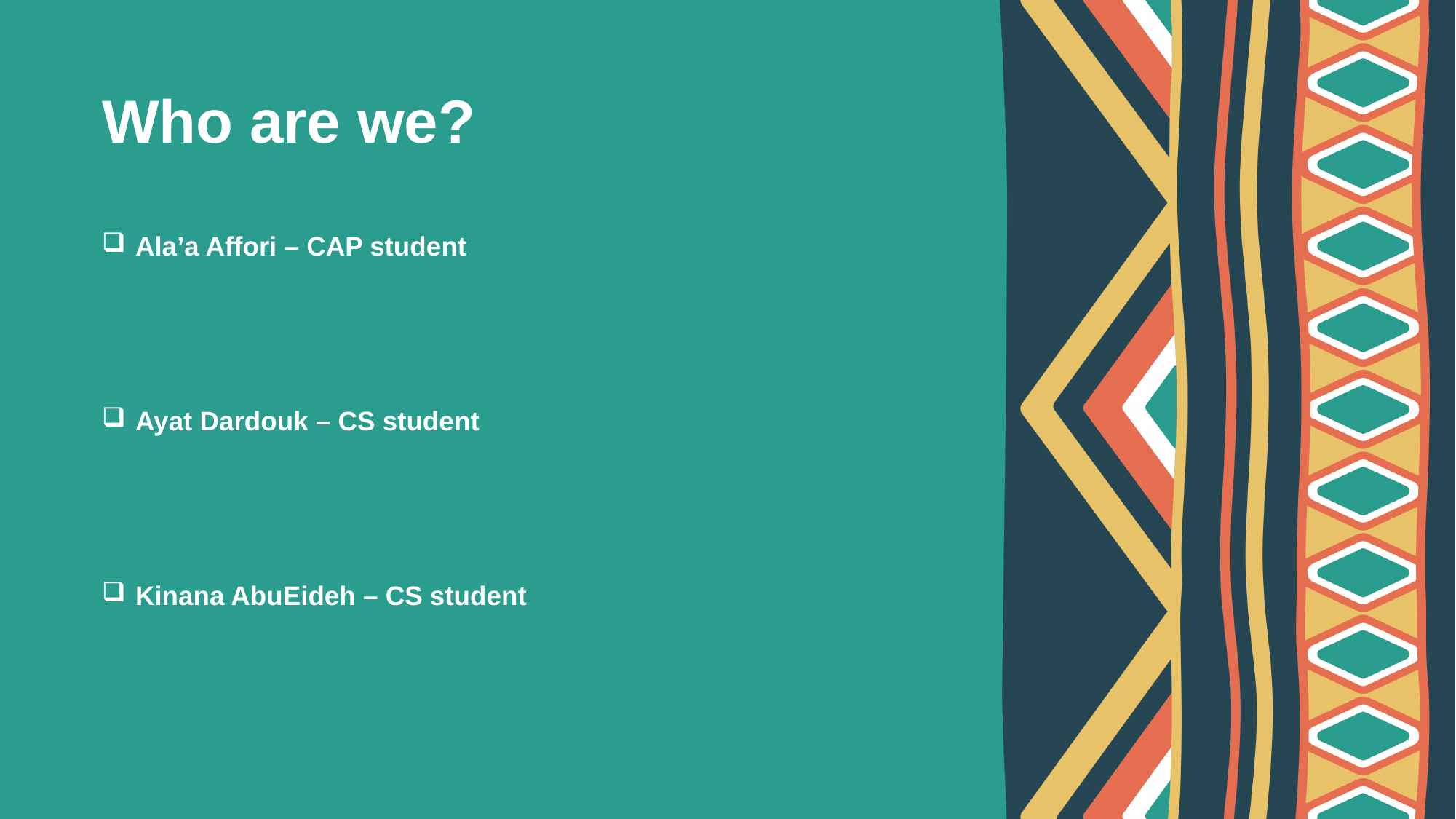

# Who are we?
Ala’a Affori – CAP student

Ayat Dardouk – CS student

Kinana AbuEideh – CS student